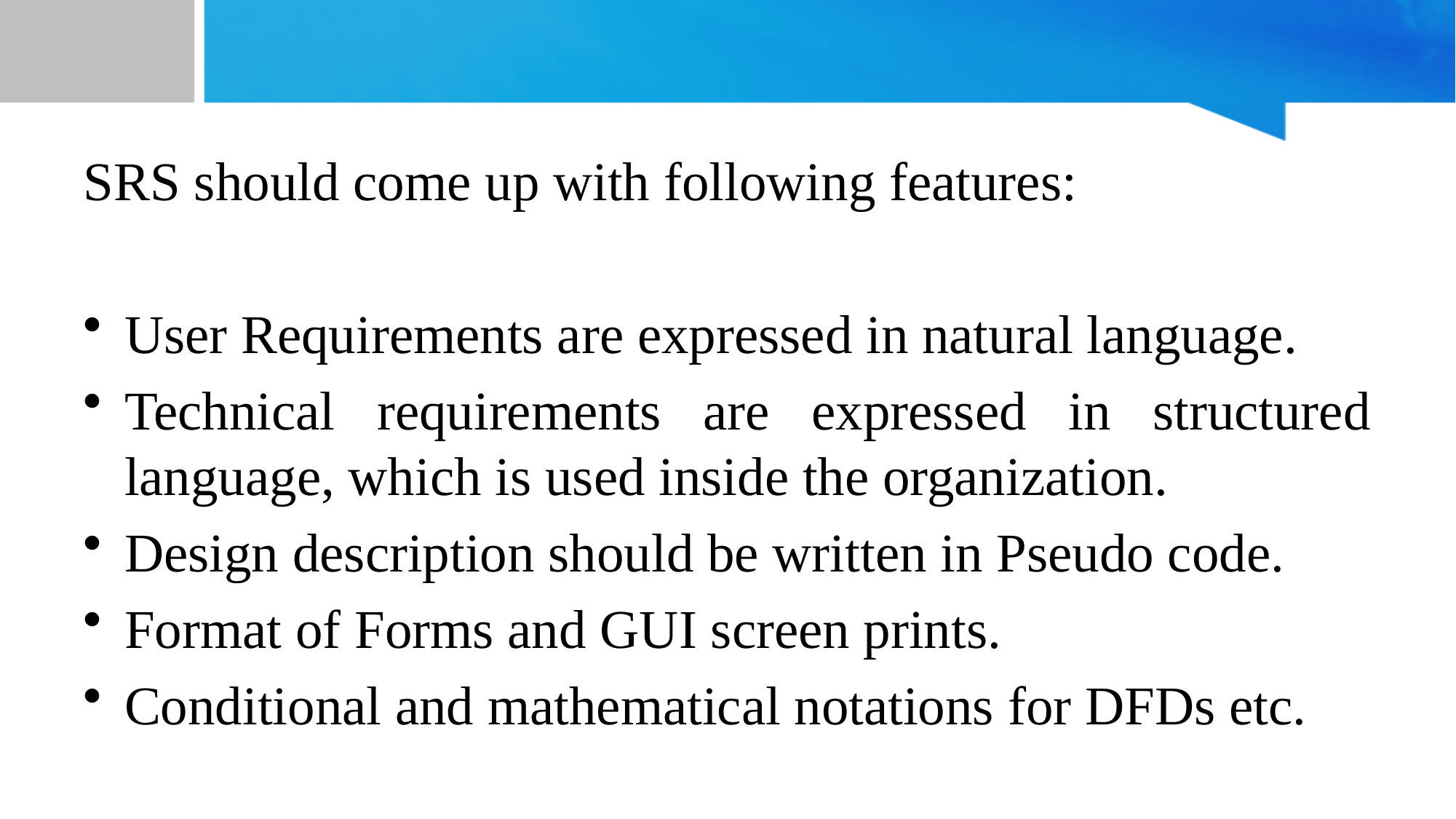

#
SRS should come up with following features:

User Requirements are expressed in natural language.
Technical requirements are expressed in structured language, which is used inside the organization.
Design description should be written in Pseudo code.
Format of Forms and GUI screen prints.
Conditional and mathematical notations for DFDs etc.